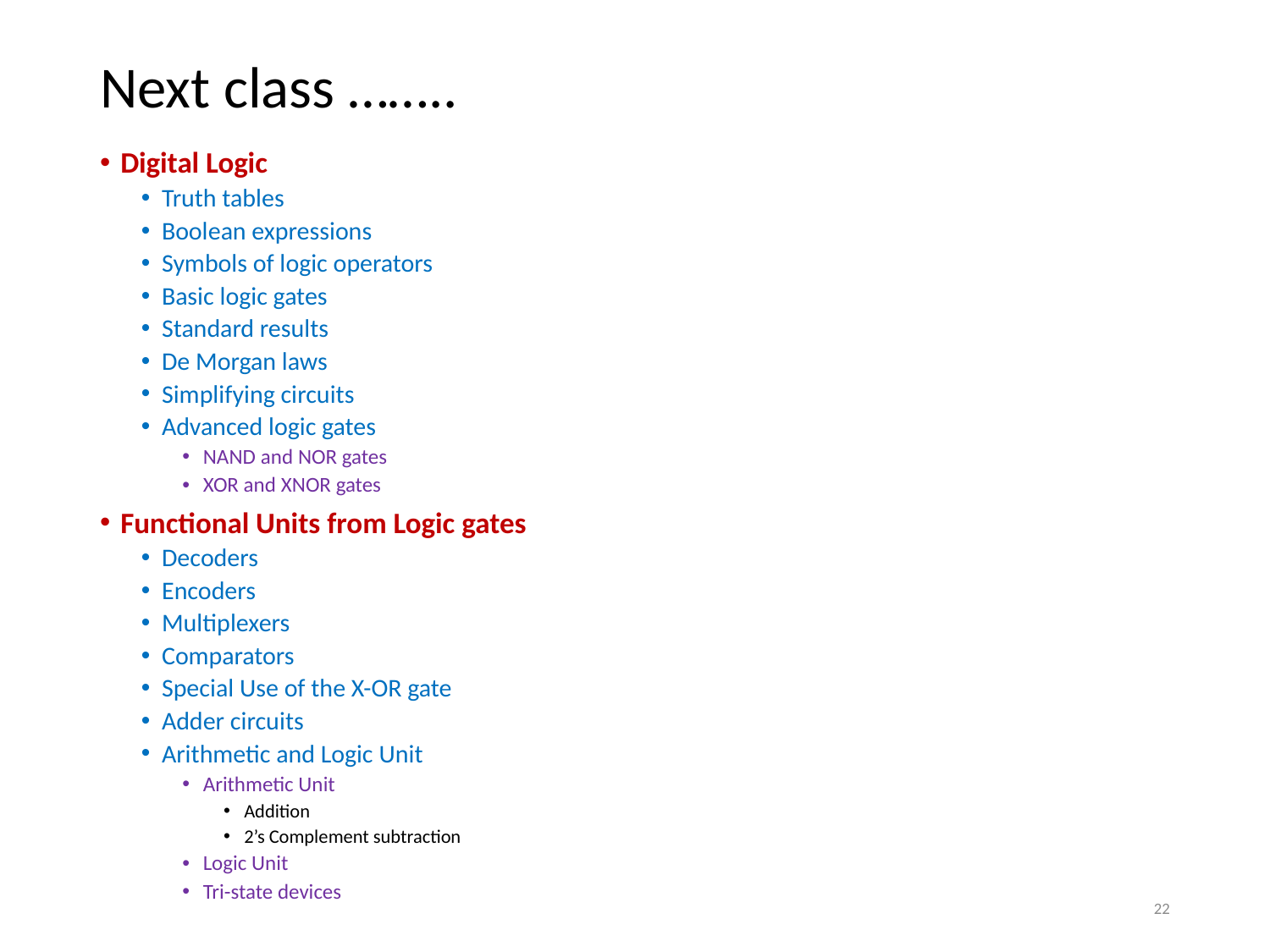

# Next class ……..
Digital Logic
Truth tables
Boolean expressions
Symbols of logic operators
Basic logic gates
Standard results
De Morgan laws
Simplifying circuits
Advanced logic gates
NAND and NOR gates
XOR and XNOR gates
Functional Units from Logic gates
Decoders
Encoders
Multiplexers
Comparators
Special Use of the X-OR gate
Adder circuits
Arithmetic and Logic Unit
Arithmetic Unit
Addition
2’s Complement subtraction
Logic Unit
Tri-state devices

22